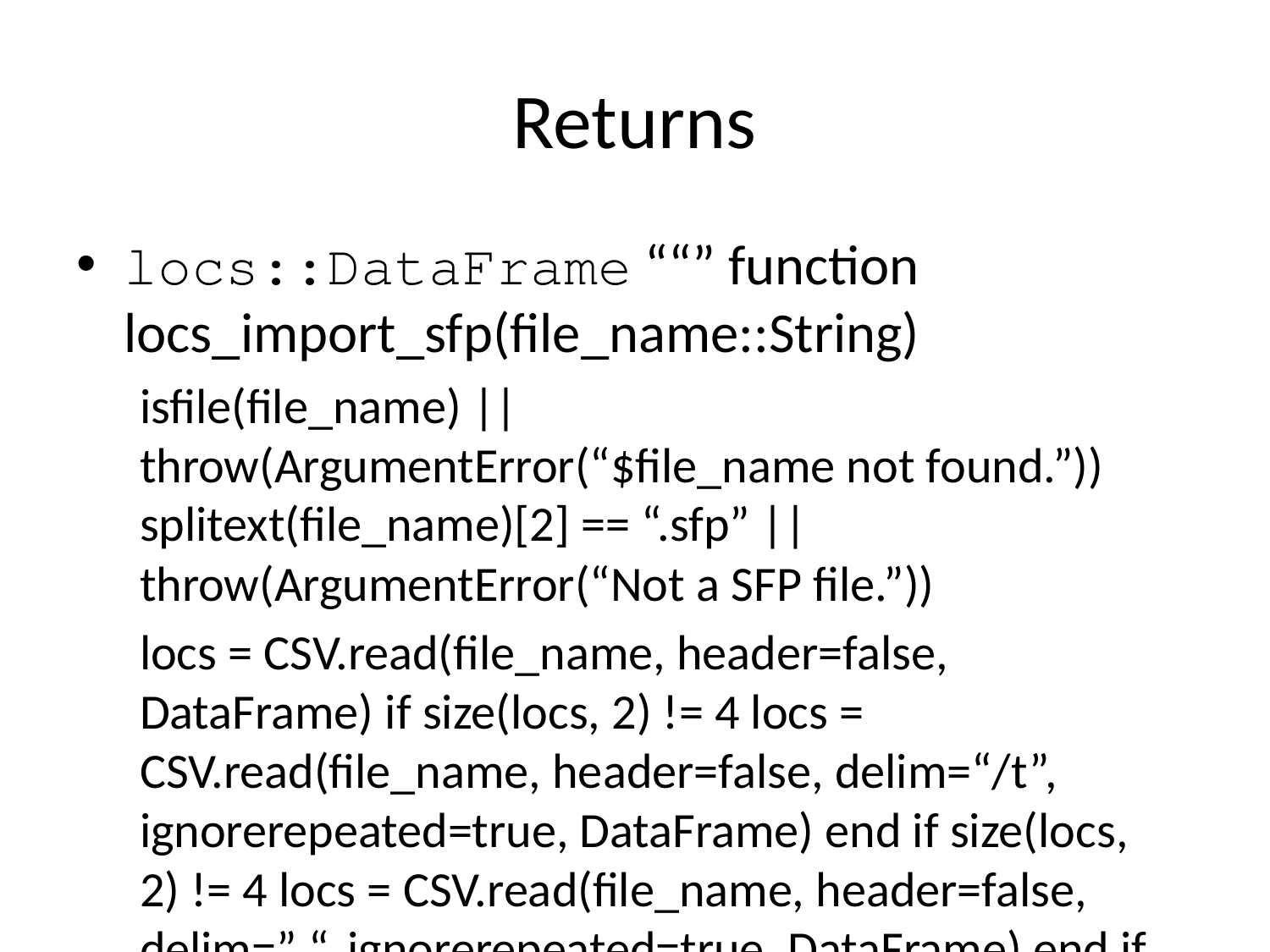

# Returns
locs::DataFrame ““” function locs_import_sfp(file_name::String)
isfile(file_name) || throw(ArgumentError(“$file_name not found.”)) splitext(file_name)[2] == “.sfp” || throw(ArgumentError(“Not a SFP file.”))
locs = CSV.read(file_name, header=false, DataFrame) if size(locs, 2) != 4 locs = CSV.read(file_name, header=false, delim=“/t”, ignorerepeated=true, DataFrame) end if size(locs, 2) != 4 locs = CSV.read(file_name, header=false, delim=” “, ignorerepeated=true, DataFrame) end if size(locs, 2) != 4 throw(ArgumentError(”File $file_name cannot be opened, check delimeters.”)) end
DataFrames.rename!(locs, [:label, :x, :y, :z])
labels = lstrip.(locs[!, “label”])
x = Float64.(locs[!, :x]) y = Float64.(locs[!, :y]) z = Float64.(locs[!, :z])
# x, y, z positions must be within -1..+1 t = x[1] x, y, z = _locnorm(x, y, z) t -= x[1] # sometimes positions are shifted along x-axis, remove the shift x .+= abs(t)
radius = zeros(length(labels)) theta = zeros(length(labels)) radius_sph = zeros(length(labels)) theta_sph = zeros(length(labels)) phi_sph = zeros(length(labels))
locs = DataFrame(:channel => 1:length(labels), :labels => labels, :loc_theta => theta, :loc_radius => radius, :loc_x => x, :loc_y => y, :loc_z => z, :loc_radius_sph => radius_sph, :loc_theta_sph => theta_sph, :loc_phi_sph => phi_sph)
locs = _round_locs(locs)
locs_cart2sph!(locs) locs_cart2pol!(locs)
return locs end
““” locs_import_csd(file_name)
Load electrode positions from CSD file.